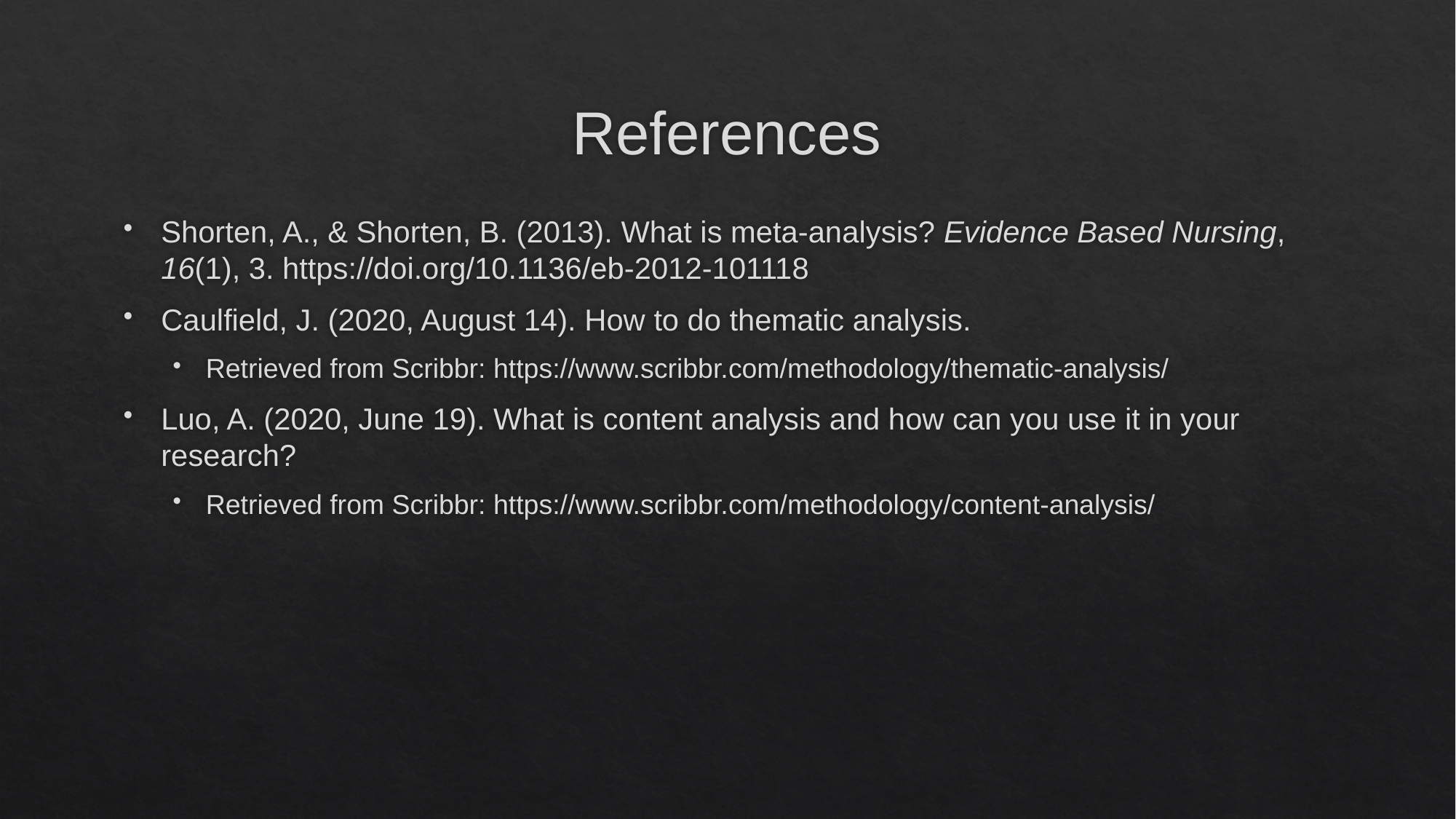

# References
Shorten, A., & Shorten, B. (2013). What is meta-analysis? Evidence Based Nursing, 16(1), 3. https://doi.org/10.1136/eb-2012-101118
Caulfield, J. (2020, August 14). How to do thematic analysis.
Retrieved from Scribbr: https://www.scribbr.com/methodology/thematic-analysis/
Luo, A. (2020, June 19). What is content analysis and how can you use it in your research?
Retrieved from Scribbr: https://www.scribbr.com/methodology/content-analysis/